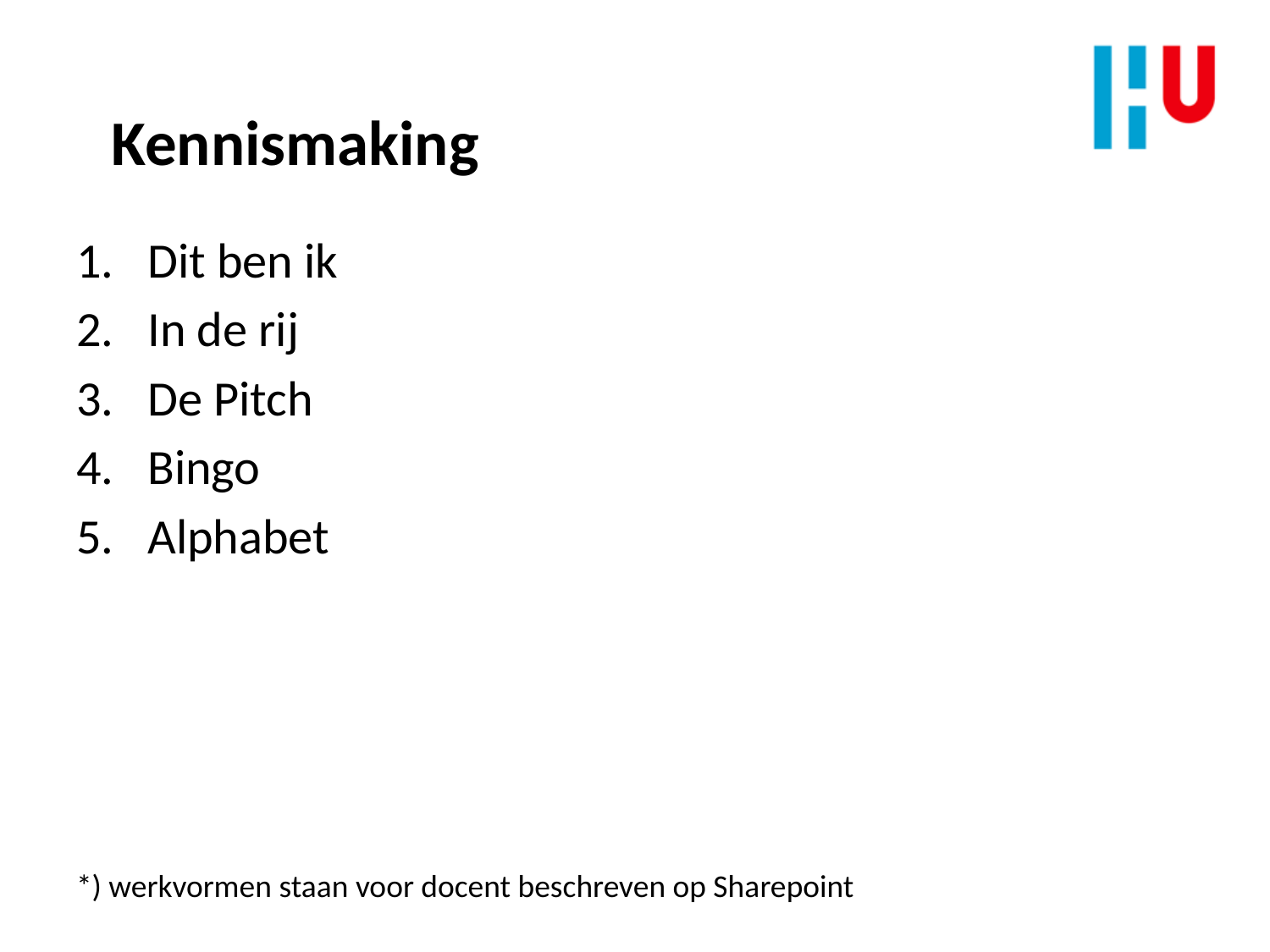

Kennismaking
Dit ben ik
In de rij
De Pitch
Bingo
Alphabet

*) werkvormen staan voor docent beschreven op Sharepoint